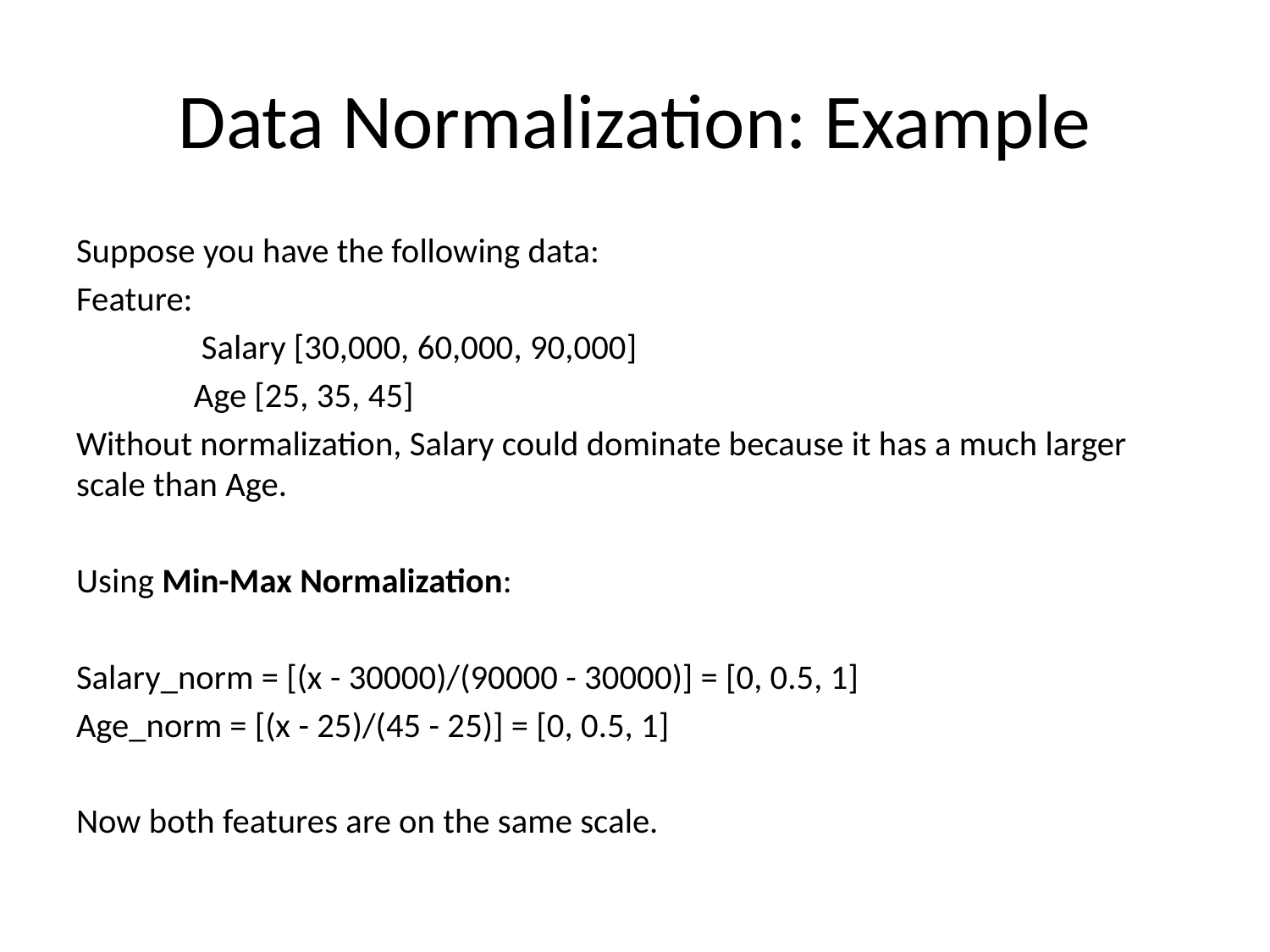

# Data Normalization: Example
Suppose you have the following data:
Feature:
                Salary [30,000, 60,000, 90,000]
               Age [25, 35, 45]
Without normalization, Salary could dominate because it has a much larger scale than Age.

Using Min-Max Normalization:

Salary_norm = [(x - 30000)/(90000 - 30000)] = [0, 0.5, 1]
Age_norm = [(x - 25)/(45 - 25)] = [0, 0.5, 1]

Now both features are on the same scale.